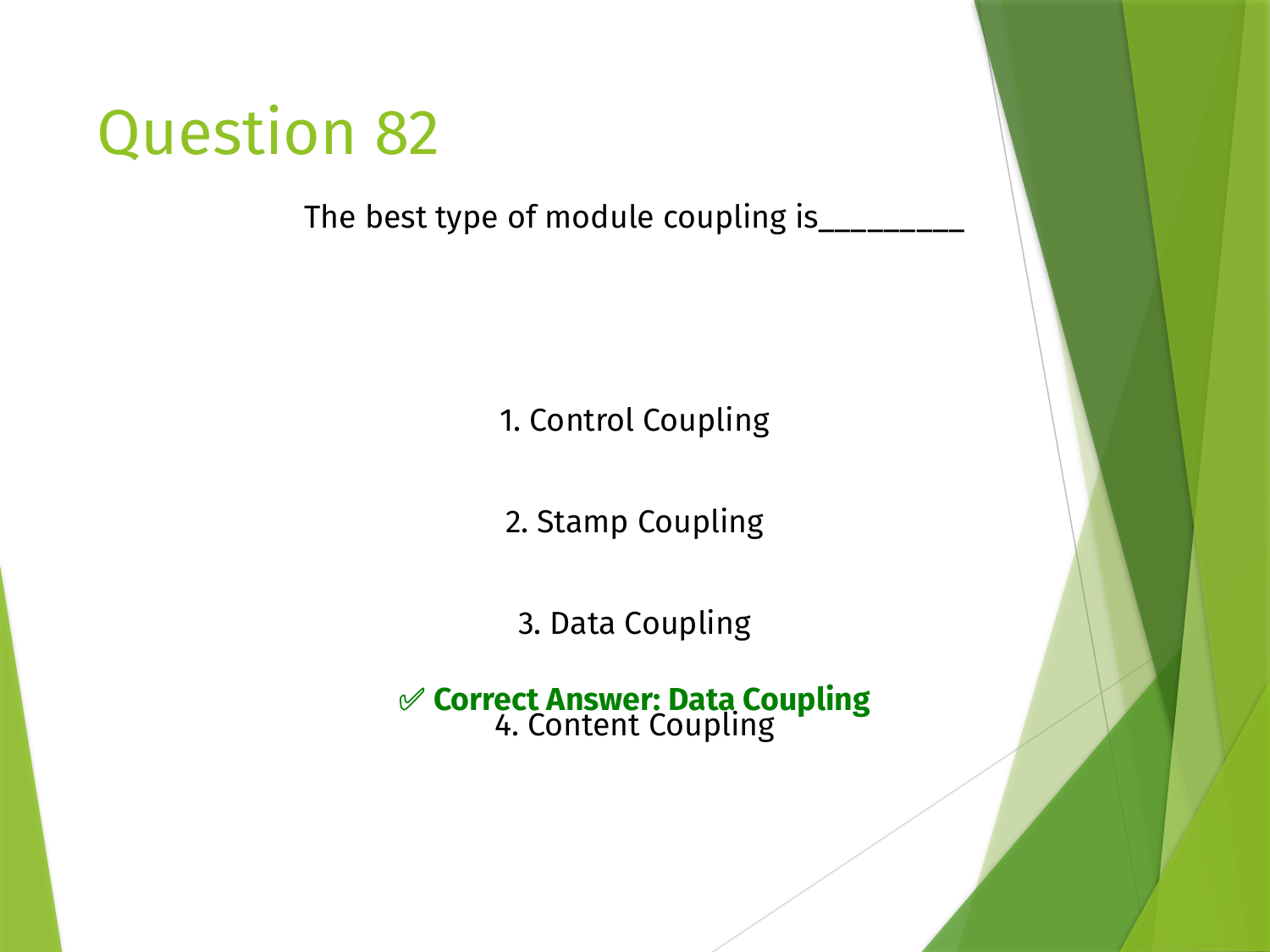

# Question 82
The best type of module coupling is_________

1. Control Coupling

2. Stamp Coupling

3. Data Coupling

✅ Correct Answer: Data Coupling

4. Content Coupling